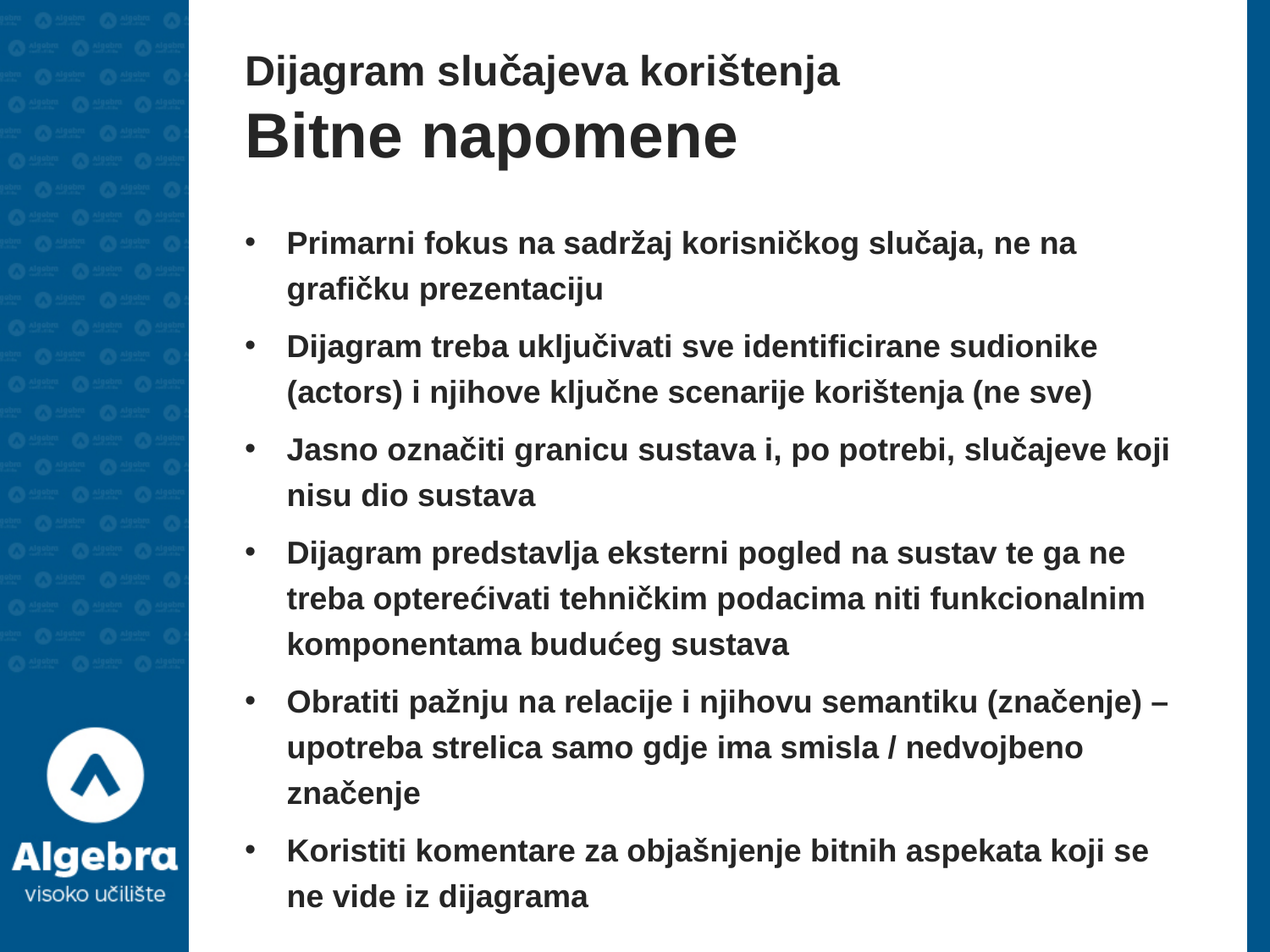

# Dijagram slučajeva korištenja Bitne napomene
Primarni fokus na sadržaj korisničkog slučaja, ne na grafičku prezentaciju
Dijagram treba uključivati sve identificirane sudionike (actors) i njihove ključne scenarije korištenja (ne sve)
Jasno označiti granicu sustava i, po potrebi, slučajeve koji nisu dio sustava
Dijagram predstavlja eksterni pogled na sustav te ga ne treba opterećivati tehničkim podacima niti funkcionalnim komponentama budućeg sustava
Obratiti pažnju na relacije i njihovu semantiku (značenje) – upotreba strelica samo gdje ima smisla / nedvojbeno značenje
Koristiti komentare za objašnjenje bitnih aspekata koji se ne vide iz dijagrama